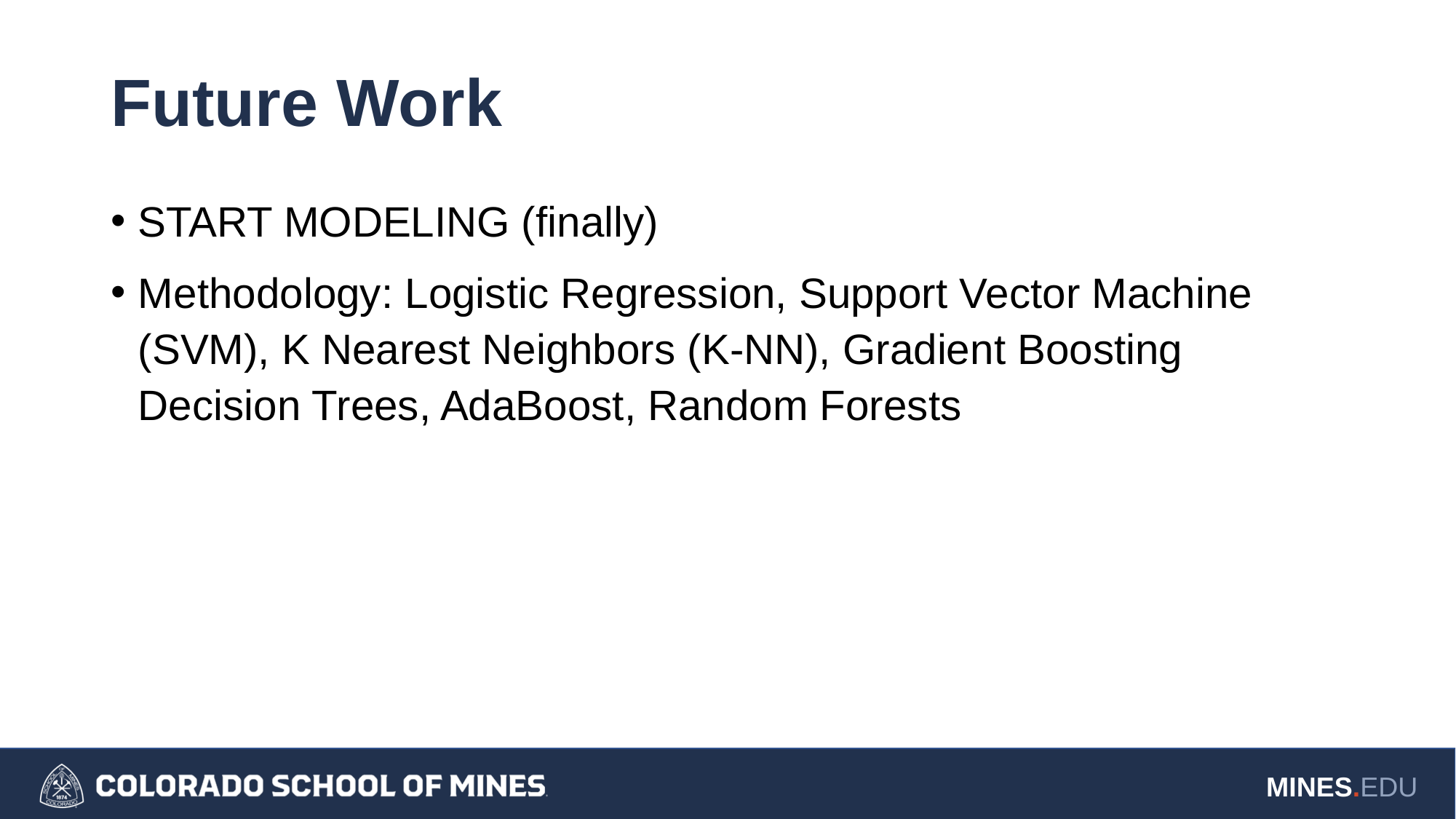

# Future Work
START MODELING (finally)
Methodology: Logistic Regression, Support Vector Machine (SVM), K Nearest Neighbors (K-NN), Gradient Boosting Decision Trees, AdaBoost, Random Forests